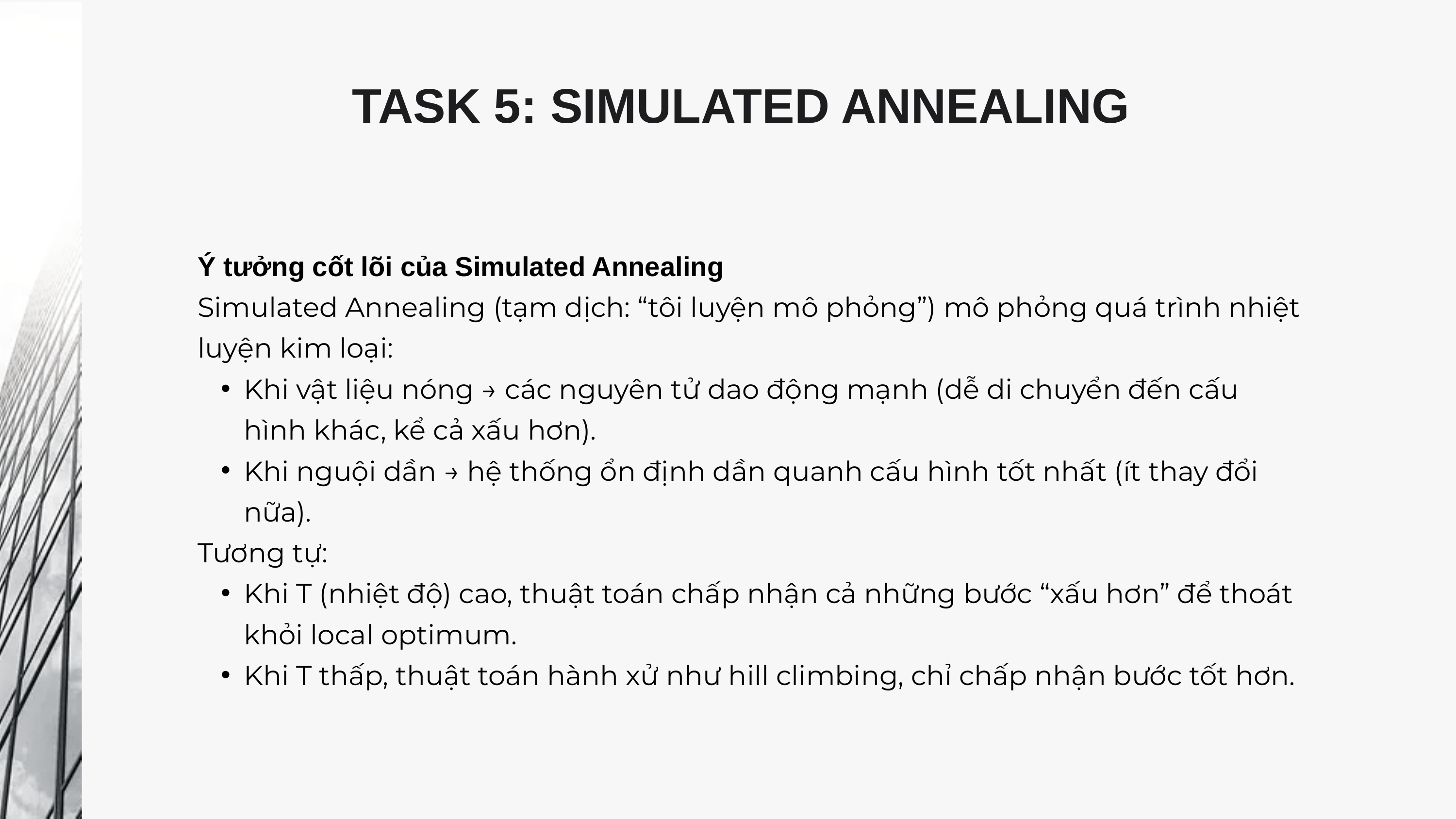

TASK 5: SIMULATED ANNEALING
Case Study 02
Ý tưởng cốt lõi của Simulated Annealing
Simulated Annealing (tạm dịch: “tôi luyện mô phỏng”) mô phỏng quá trình nhiệt luyện kim loại:
Khi vật liệu nóng → các nguyên tử dao động mạnh (dễ di chuyển đến cấu hình khác, kể cả xấu hơn).
Khi nguội dần → hệ thống ổn định dần quanh cấu hình tốt nhất (ít thay đổi nữa).
Tương tự:
Khi T (nhiệt độ) cao, thuật toán chấp nhận cả những bước “xấu hơn” để thoát khỏi local optimum.
Khi T thấp, thuật toán hành xử như hill climbing, chỉ chấp nhận bước tốt hơn.